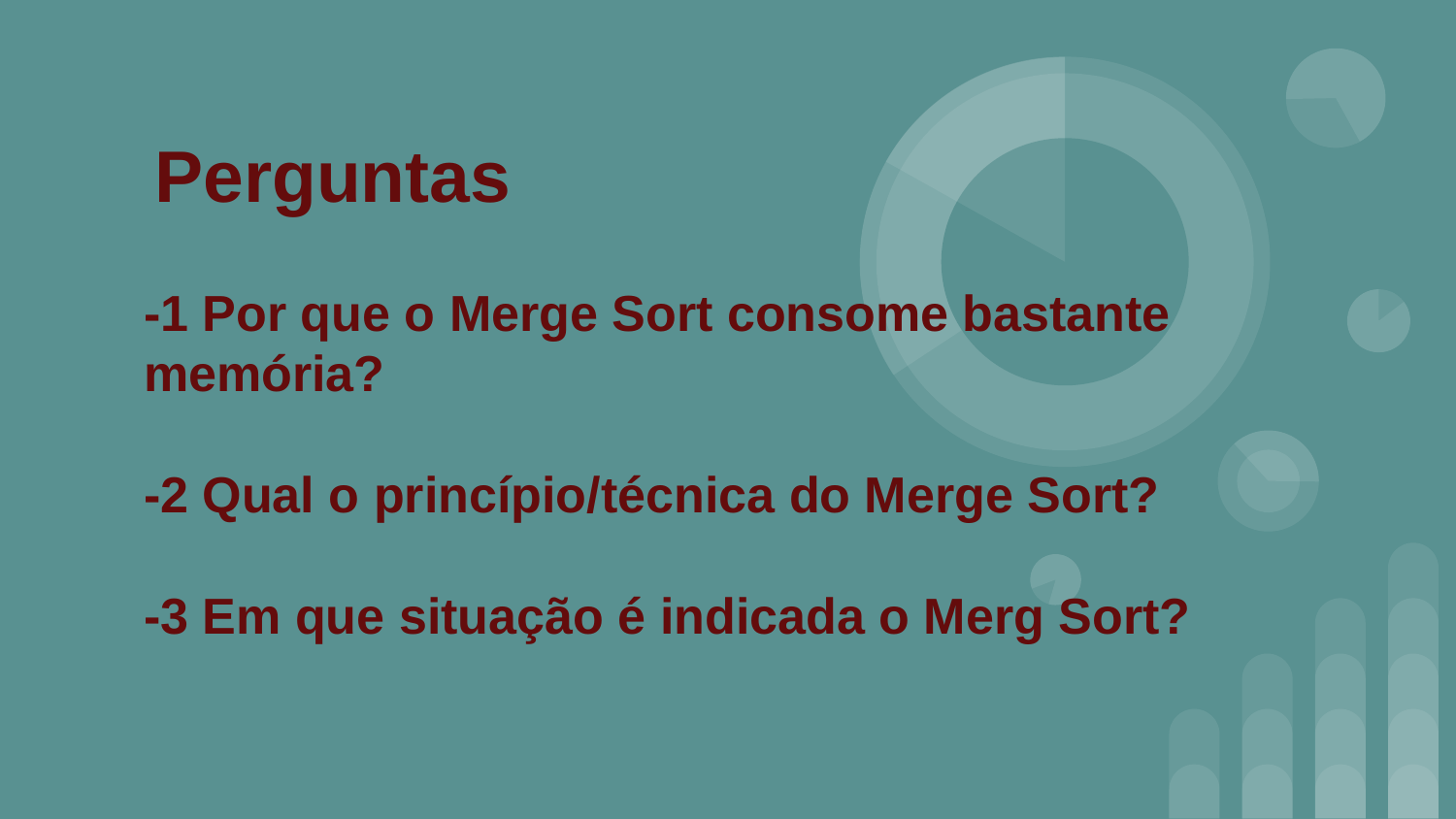

Perguntas
# -1 Por que o Merge Sort consome bastante memória?

-2 Qual o princípio/técnica do Merge Sort?

-3 Em que situação é indicada o Merg Sort?